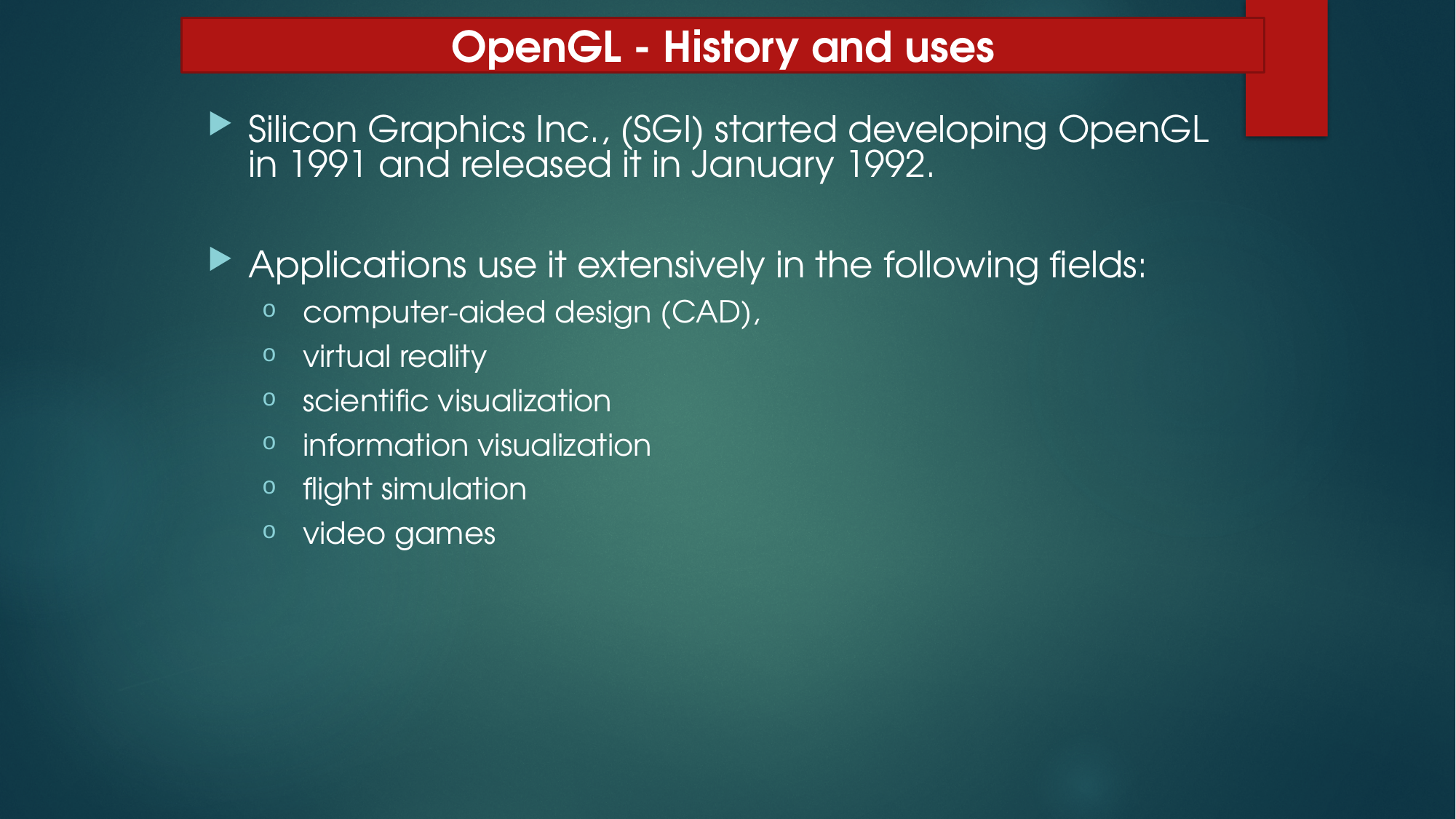

OpenGL - History and uses
Silicon Graphics Inc., (SGI) started developing OpenGL in 1991 and released it in January 1992.

Applications use it extensively in the following fields:
computer-aided design (CAD),
virtual reality
scientific visualization
information visualization
flight simulation
video games